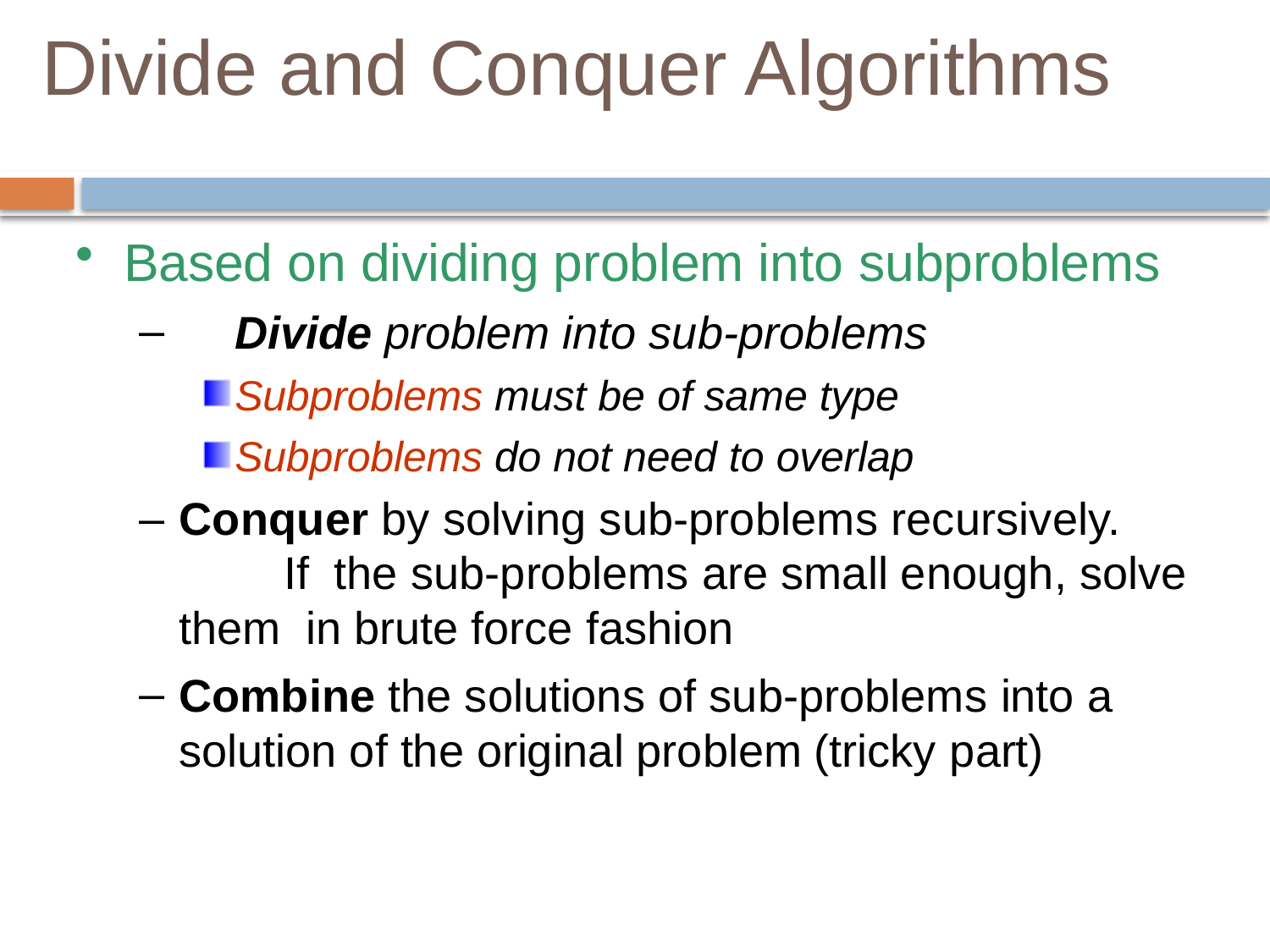

# Divide and Conquer Algorithms
Based on dividing problem into subproblems
Divide problem into sub-problems  Subproblems must be of same type  Subproblems do not need to overlap
Conquer by solving sub-problems recursively.	If  the sub-problems are small enough, solve them  in brute force fashion
Combine the solutions of sub-problems into a  solution of the original problem (tricky part)